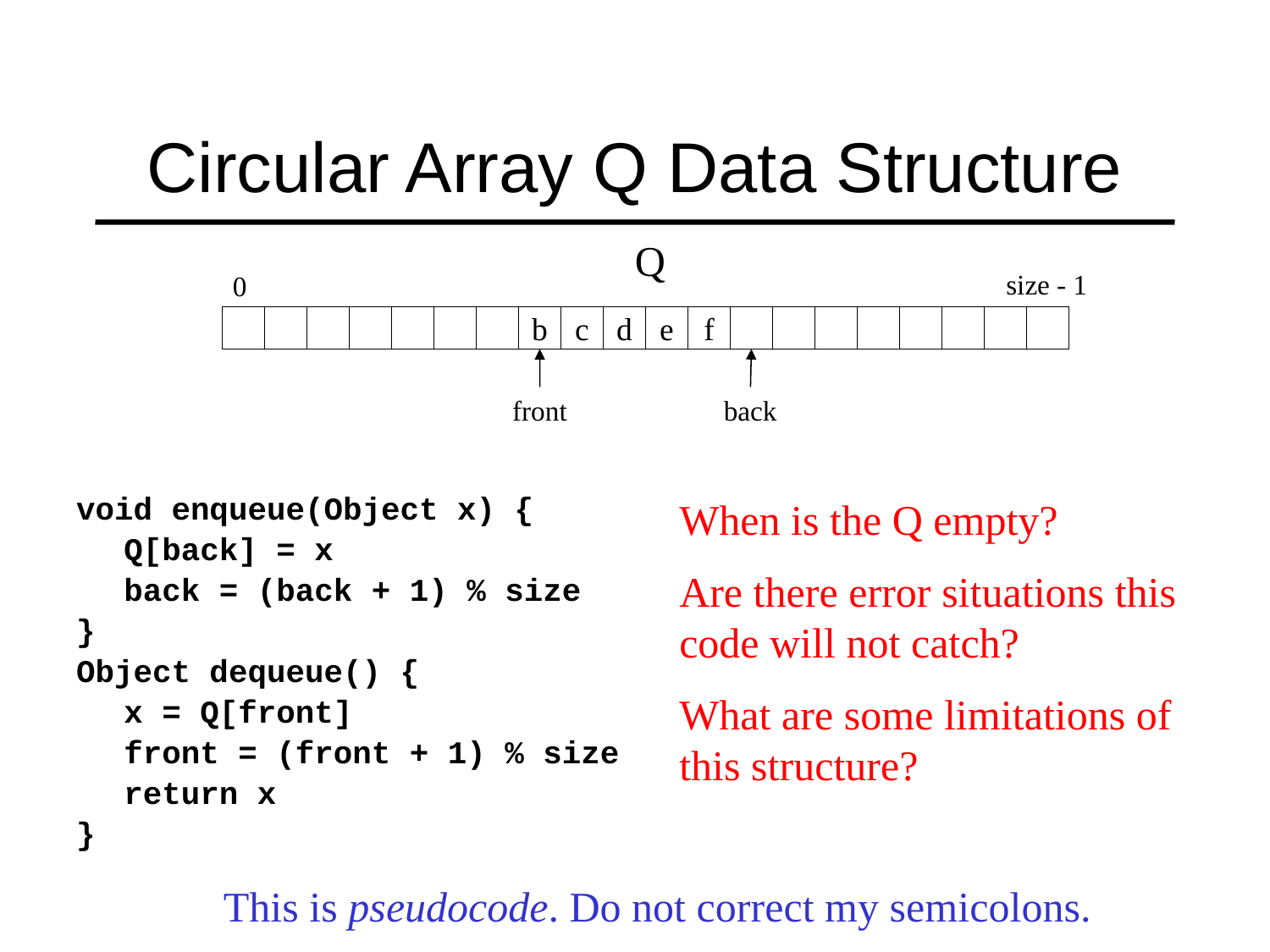

# Circular Array Q Data Structure
Q
size - 1
0

b
c
d
e
f

front
back
void enqueue(Object x) {
	Q[back] = x
	back = (back + 1) % size
}
Object dequeue() {
	x = Q[front]
	front = (front + 1) % size
	return x
}
When is the Q empty?
Are there error situations this code will not catch?
What are some limitations of this structure?
This is pseudocode. Do not correct my semicolons.